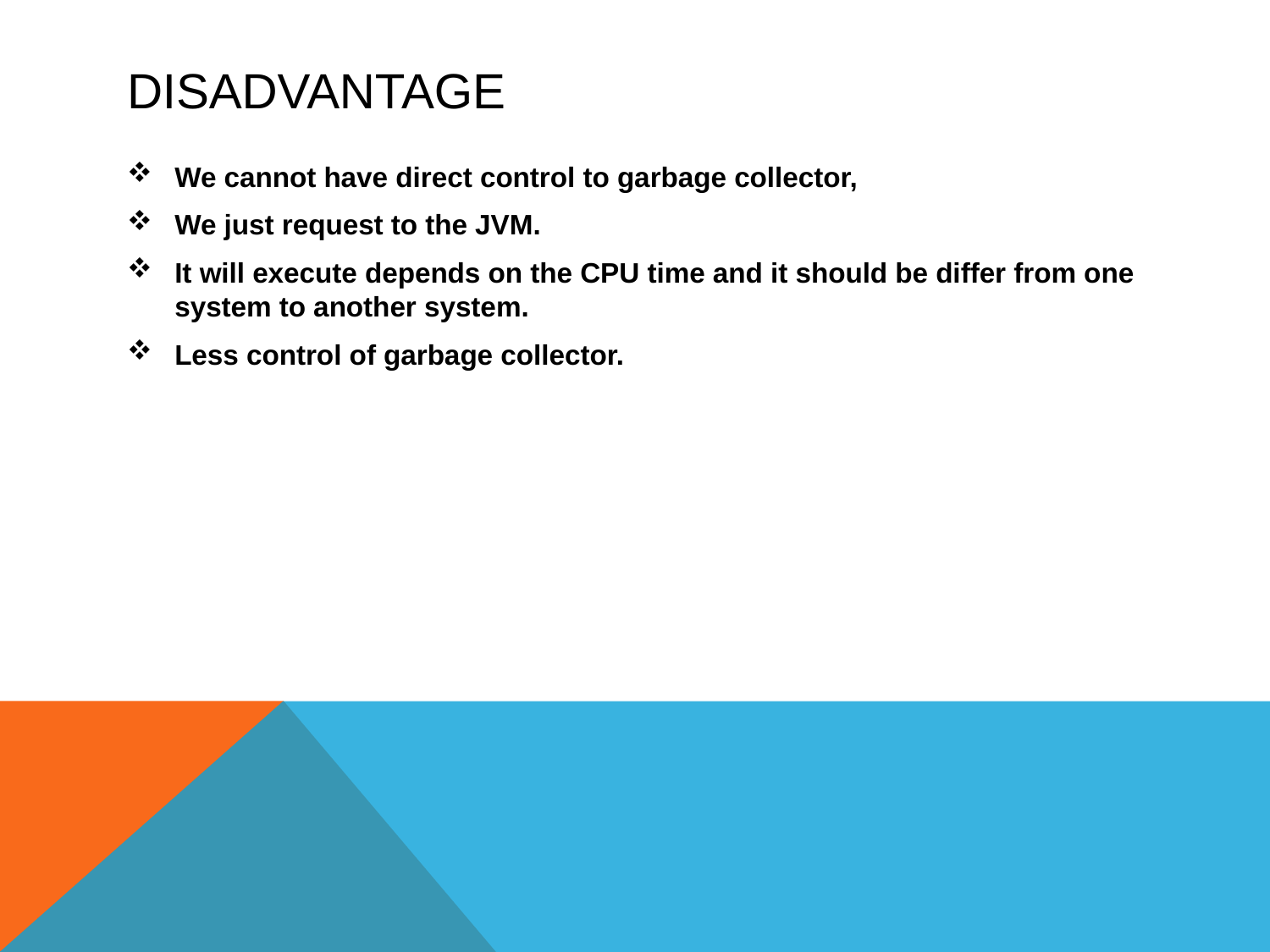

# Disadvantage
We cannot have direct control to garbage collector,
We just request to the JVM.
It will execute depends on the CPU time and it should be differ from one system to another system.
Less control of garbage collector.